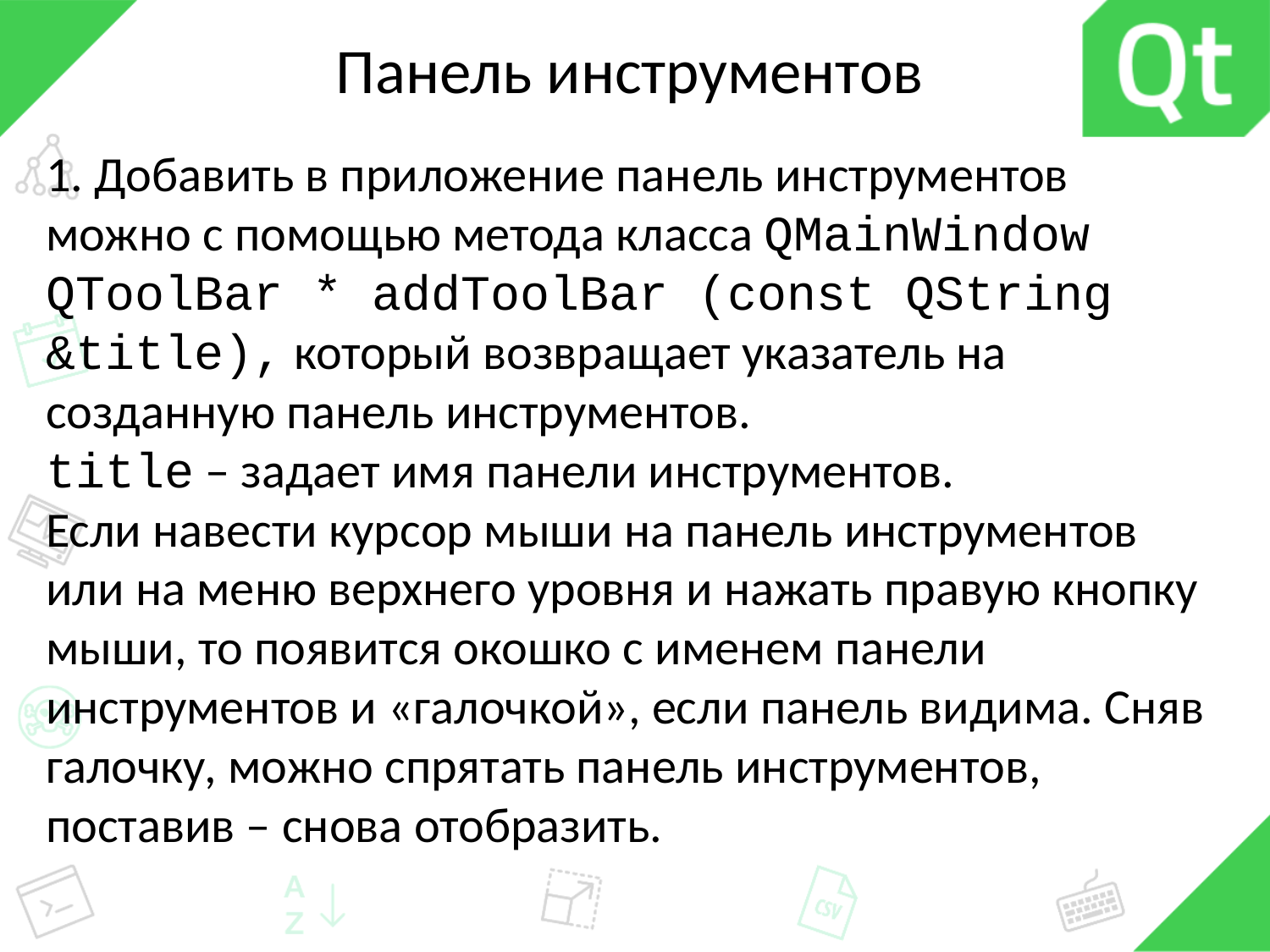

# Панель инструментов
1. Добавить в приложение панель инструментов можно с помощью метода класса QMainWindow QToolBar * addToolBar (const QString &title), который возвращает указатель на созданную панель инструментов.
title – задает имя панели инструментов.
Если навести курсор мыши на панель инструментов или на меню верхнего уровня и нажать правую кнопку мыши, то появится окошко с именем панели инструментов и «галочкой», если панель видима. Сняв галочку, можно спрятать панель инструментов, поставив – снова отобразить.